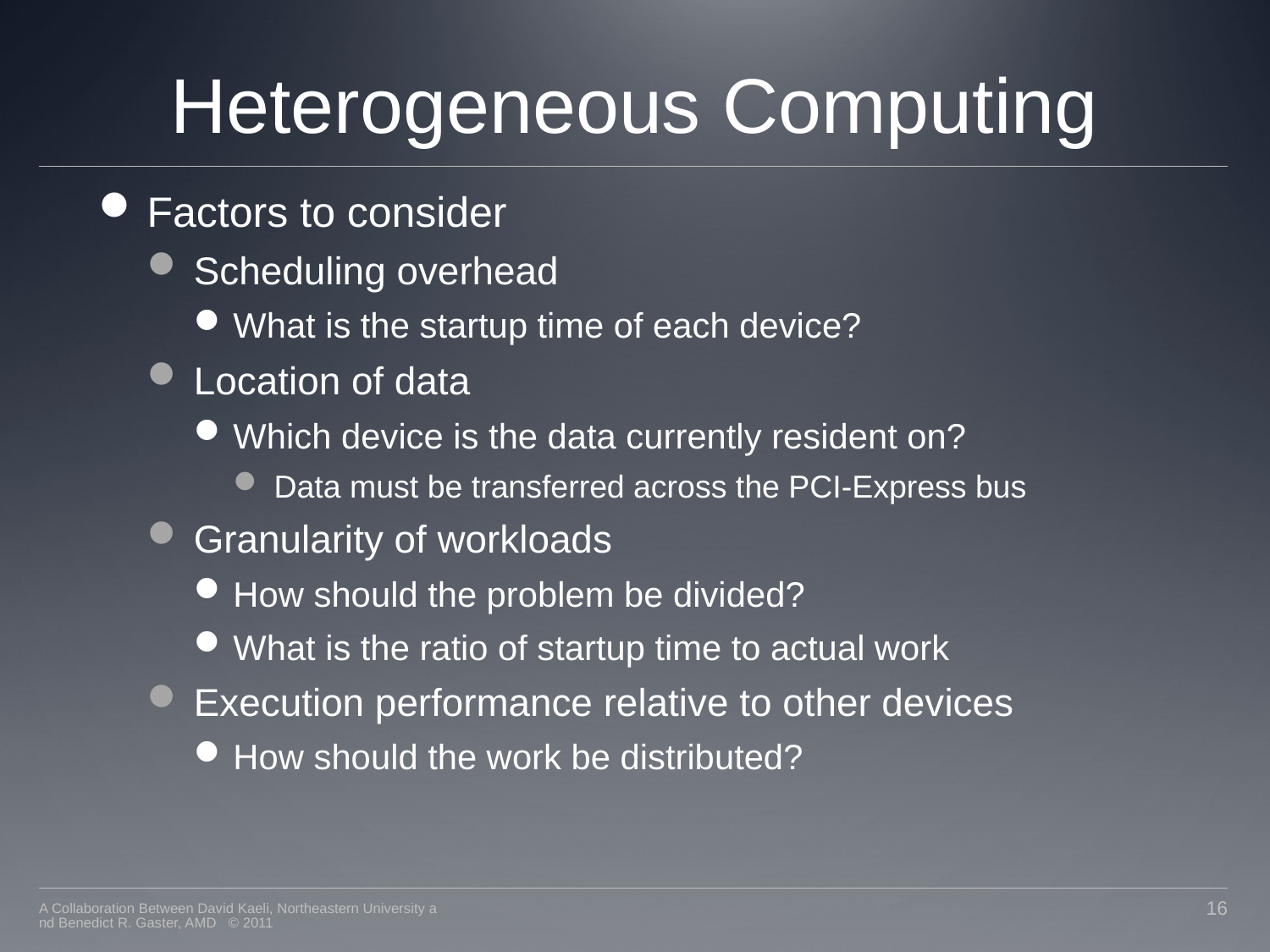

# Heterogeneous Computing
Factors to consider
Scheduling overhead
What is the startup time of each device?
Location of data
Which device is the data currently resident on?
Data must be transferred across the PCI-Express bus
Granularity of workloads
How should the problem be divided?
What is the ratio of startup time to actual work
Execution performance relative to other devices
How should the work be distributed?
A Collaboration Between David Kaeli, Northeastern University and Benedict R. Gaster, AMD   © 2011
16